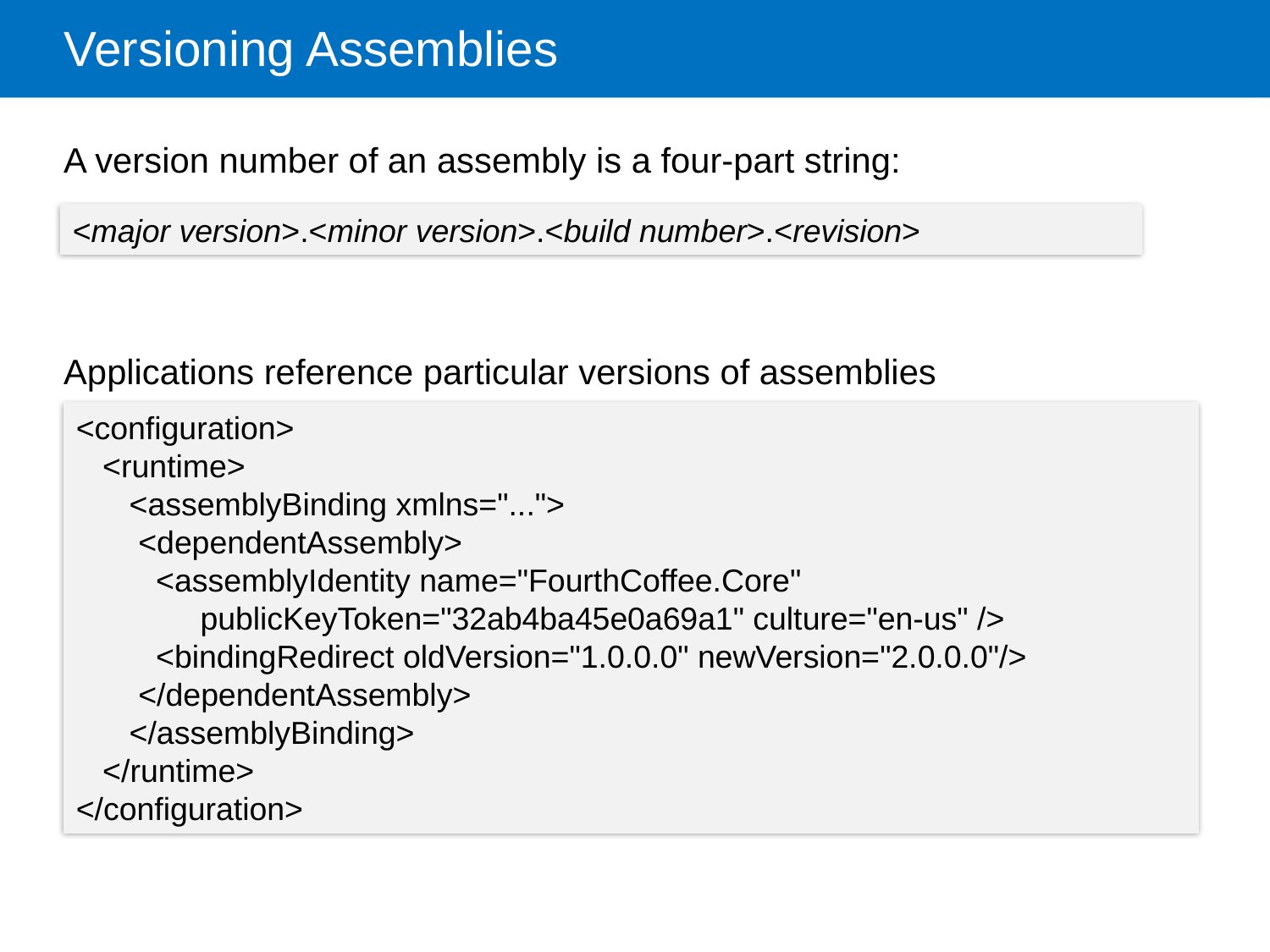

# Versioning Assemblies

A version number of an assembly is a four-part string:

Applications reference particular versions of assemblies

<major version>.<minor version>.<build number>.<revision>
<configuration>
   <runtime>
      <assemblyBinding xmlns="...">
       <dependentAssembly>
         <assemblyIdentity name="FourthCoffee.Core"
              publicKeyToken="32ab4ba45e0a69a1" culture="en-us" />
         <bindingRedirect oldVersion="1.0.0.0" newVersion="2.0.0.0"/>
       </dependentAssembly>
      </assemblyBinding>
   </runtime>
</configuration>